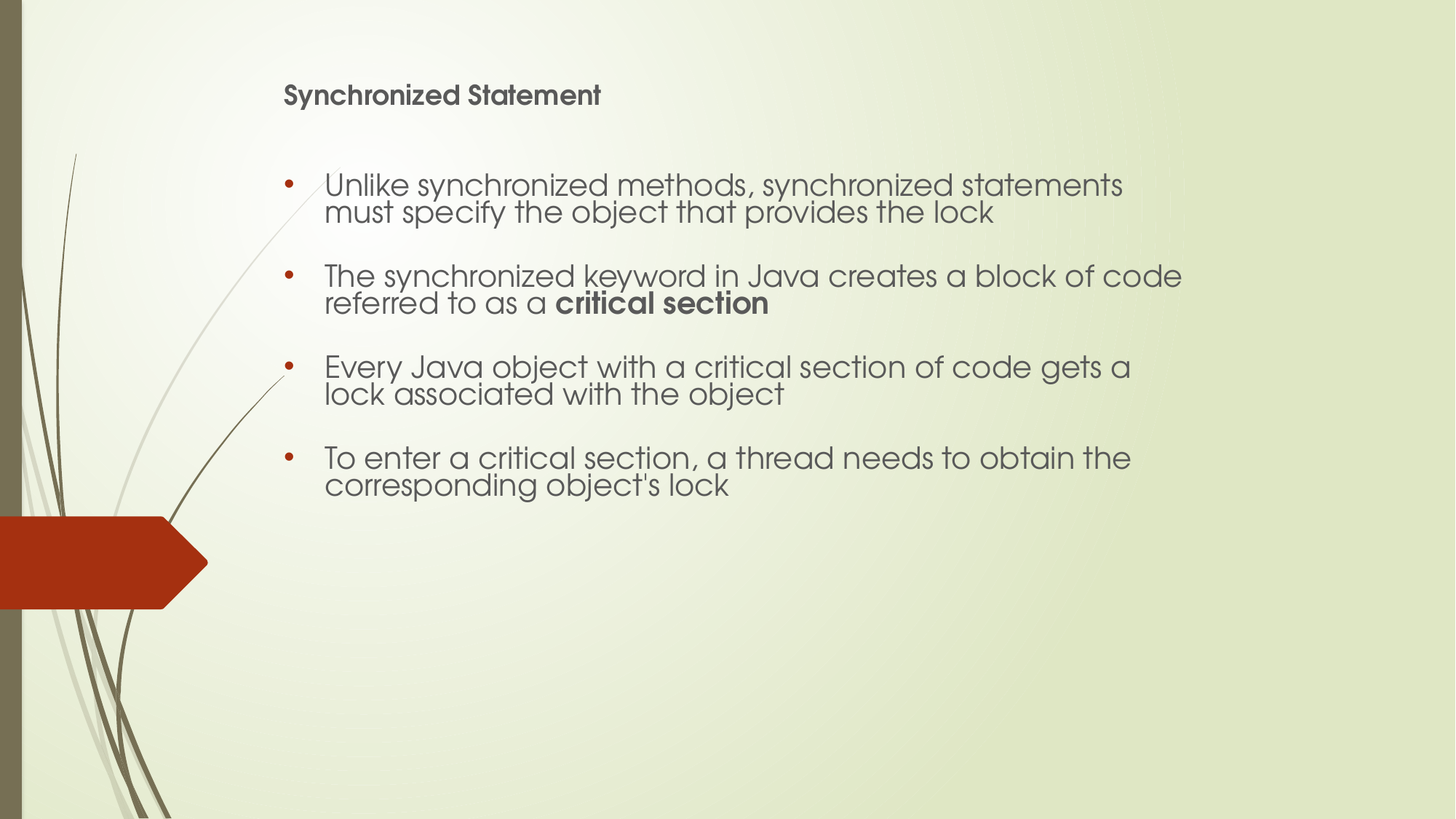

Synchronized Statement
Unlike synchronized methods, synchronized statements must specify the object that provides the lock
The synchronized keyword in Java creates a block of code referred to as a critical section
Every Java object with a critical section of code gets a lock associated with the object
To enter a critical section, a thread needs to obtain the corresponding object's lock